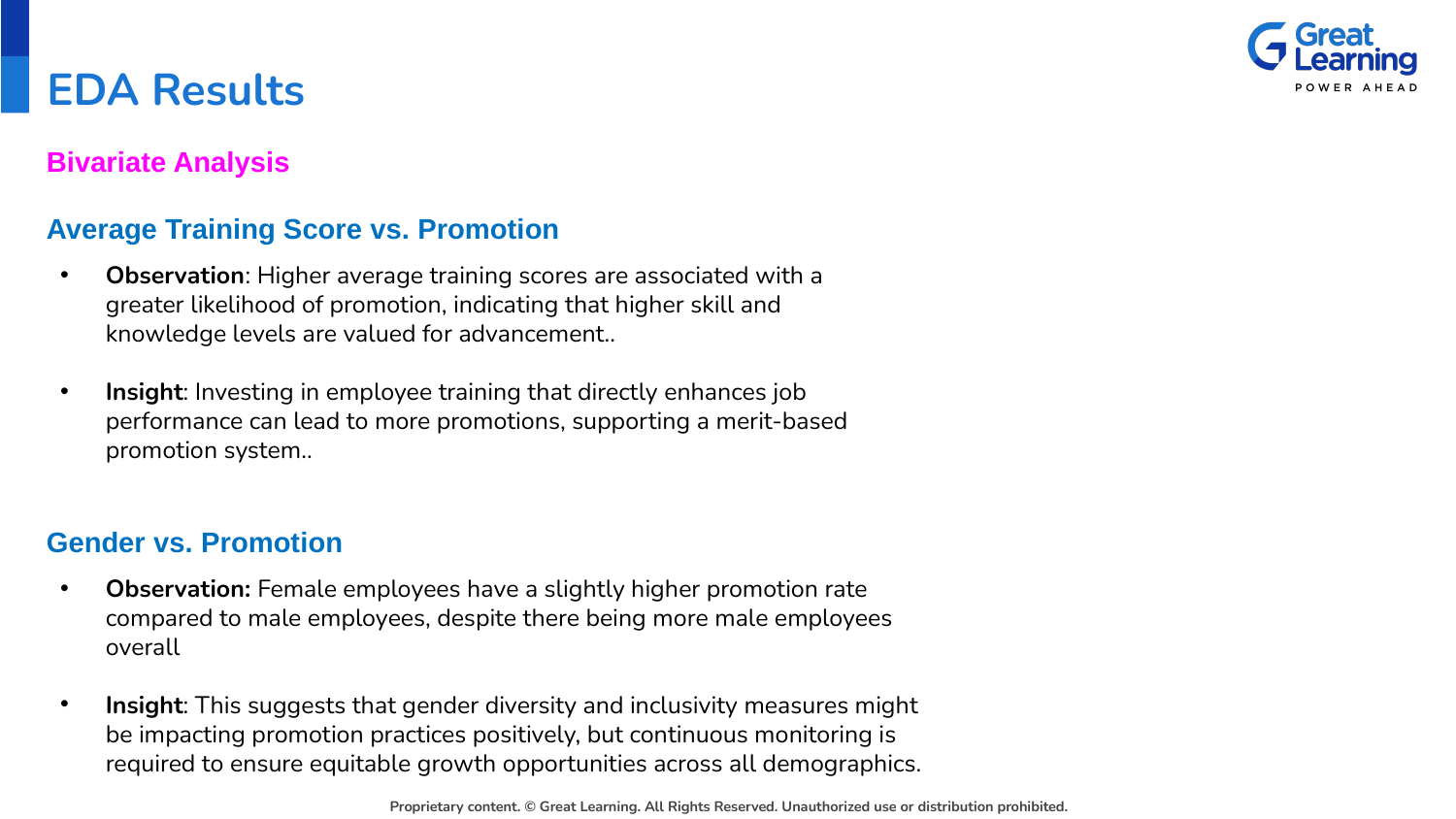

# EDA Results
Bivariate Analysis
Average Training Score vs. Promotion
Observation: Higher average training scores are associated with a greater likelihood of promotion, indicating that higher skill and knowledge levels are valued for advancement..

Insight: Investing in employee training that directly enhances job performance can lead to more promotions, supporting a merit-based promotion system..
Gender vs. Promotion
Observation: Female employees have a slightly higher promotion rate compared to male employees, despite there being more male employees overall

Insight: This suggests that gender diversity and inclusivity measures might be impacting promotion practices positively, but continuous monitoring is required to ensure equitable growth opportunities across all demographics.